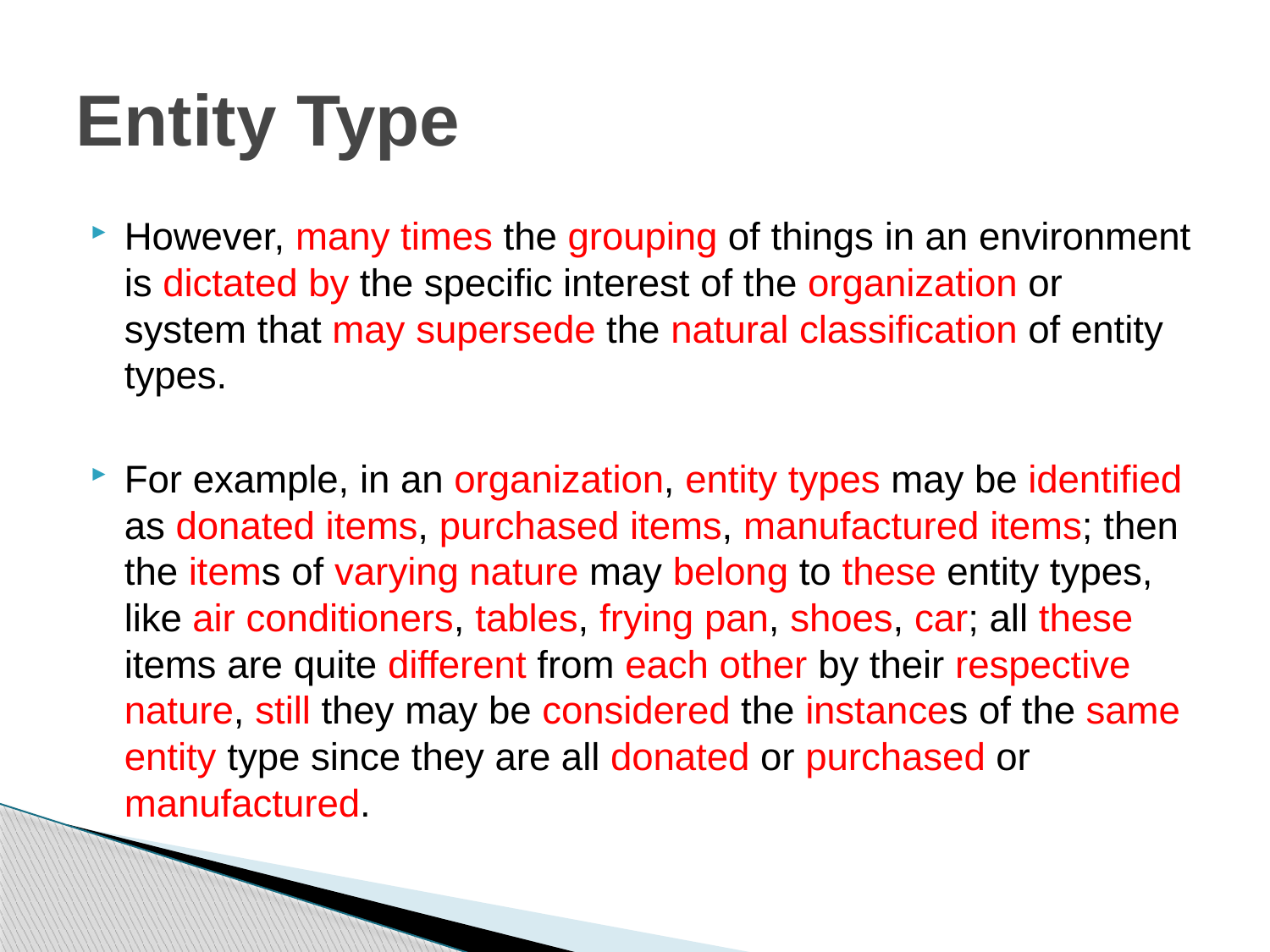

# Entity Type
However, many times the grouping of things in an environment is dictated by the specific interest of the organization or system that may supersede the natural classification of entity types.

For example, in an organization, entity types may be identified as donated items, purchased items, manufactured items; then the items of varying nature may belong to these entity types, like air conditioners, tables, frying pan, shoes, car; all these items are quite different from each other by their respective nature, still they may be considered the instances of the same entity type since they are all donated or purchased or manufactured.